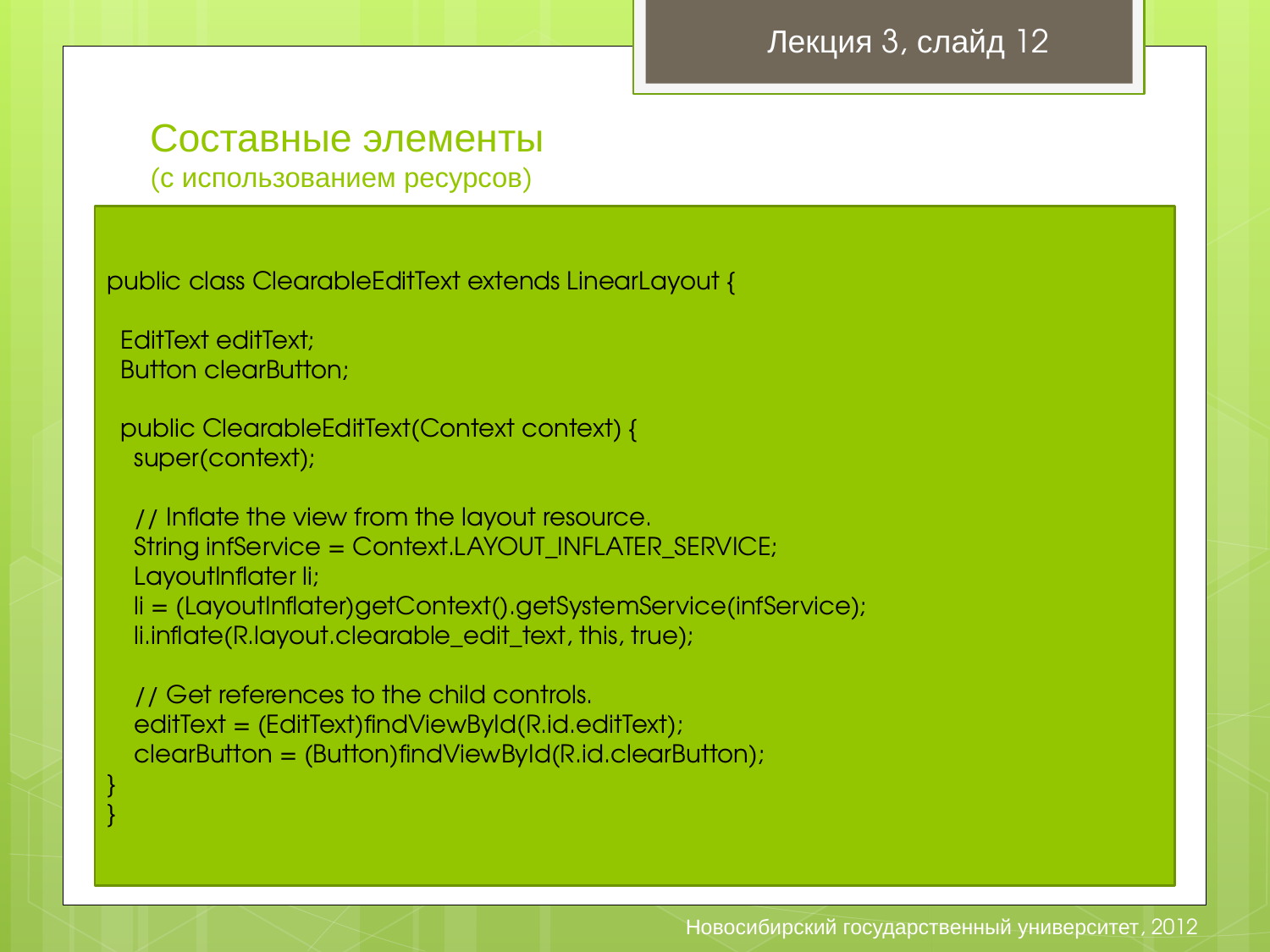

Лекция 3, слайд 12
# Составные элементы (с использованием ресурсов)
public class ClearableEditText extends LinearLayout {

  EditText editText;
  Button clearButton;

  public ClearableEditText(Context context) {
    super(context);

    // Inflate the view from the layout resource.
    String infService = Context.LAYOUT_INFLATER_SERVICE;
    LayoutInflater li;
    li = (LayoutInflater)getContext().getSystemService(infService);
    li.inflate(R.layout.clearable_edit_text, this, true);

    // Get references to the child controls.
    editText = (EditText)findViewById(R.id.editText);
    clearButton = (Button)findViewById(R.id.clearButton);
}
}
<?xml version="1.0" encoding="utf-8"?>
<LinearLayout xmlns:android="http://schemas.android.com/apk/res/android"
  android:orientation="vertical"
  android:layout_width="fill_parent"
  android:layout_height="fill_parent">
  <EditText
    android:id="@+id/editText"
    android:layout_width="fill_parent"
    android:layout_height="wrap_content"
  />
  <Button
    android:id="@+id/clearButton"
    android:layout_width="fill_parent"
    android:layout_height="wrap_content"
    android:text="Clear"
  />
</LinearLayout>

Новосибирский государственный университет, 2012